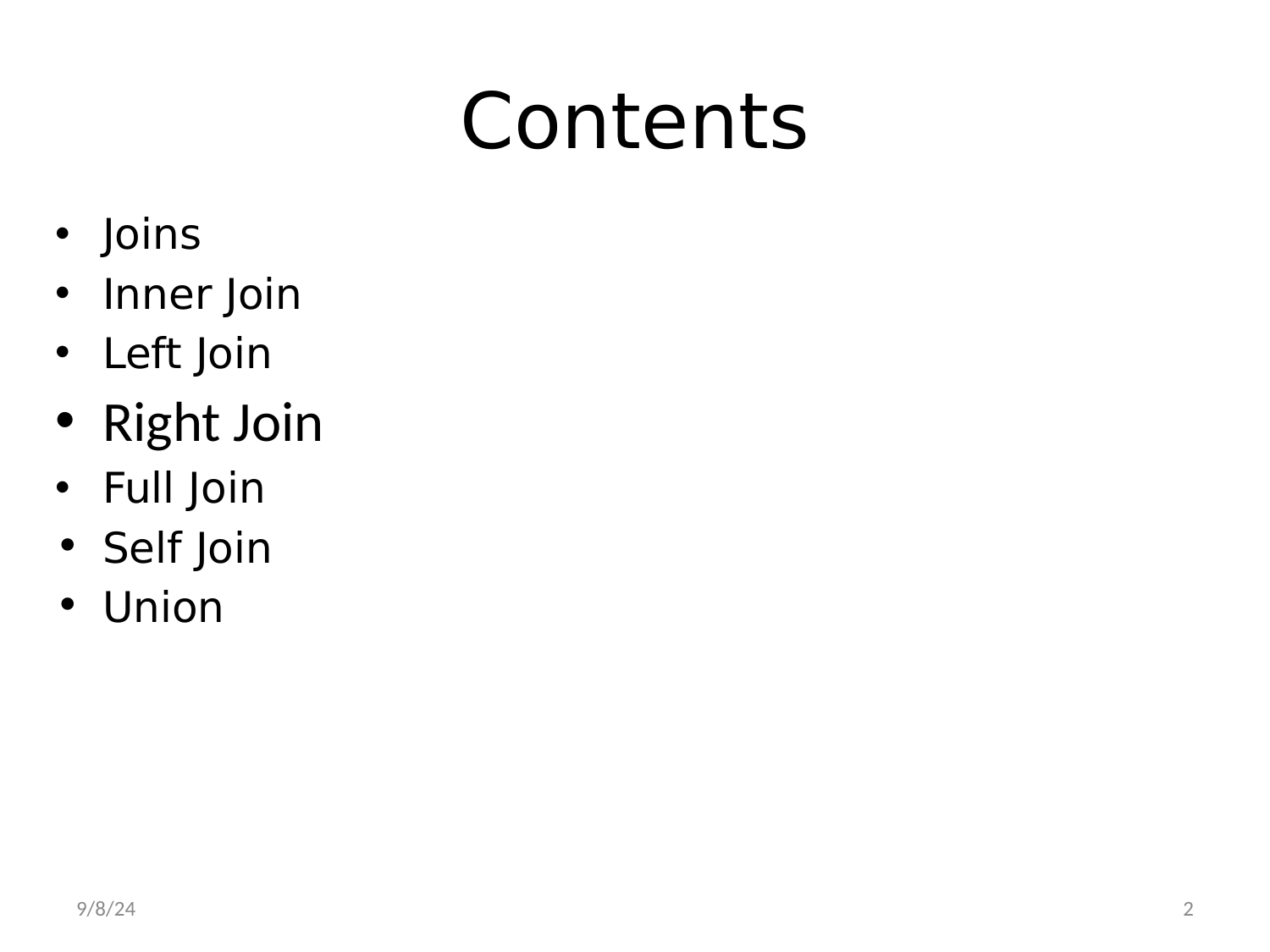

# Contents
Joins
Inner Join
Left Join
Right Join
Full Join
Self Join
Union

9/8/24
2